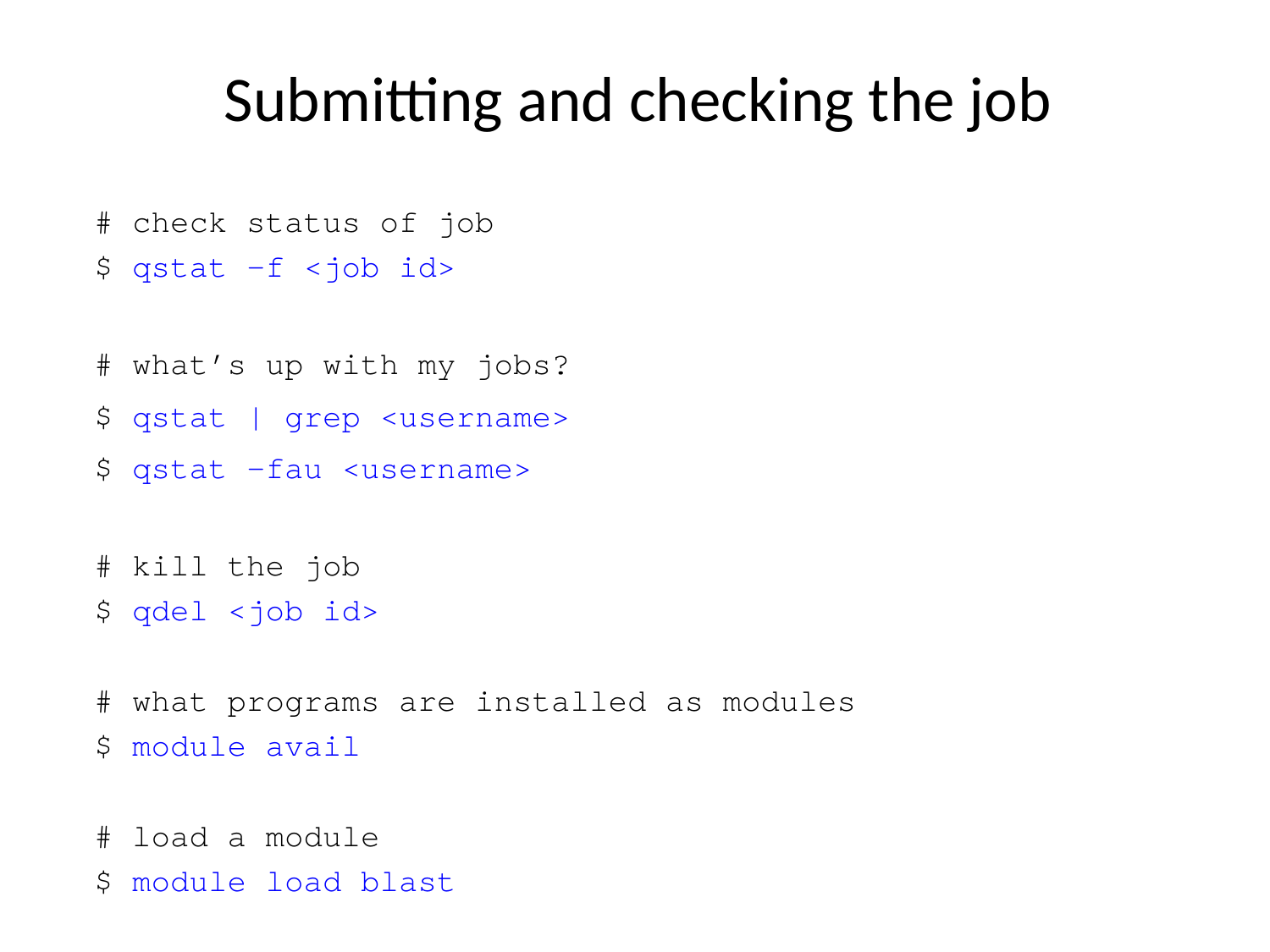

# Submitting and checking the job
# check status of job
$ qstat -f <job id>

# what’s up with my jobs?
$ qstat | grep <username>
$ qstat -fau <username>

# kill the job
$ qdel <job id>

# what programs are installed as modules
$ module avail

# load a module
$ module load blast